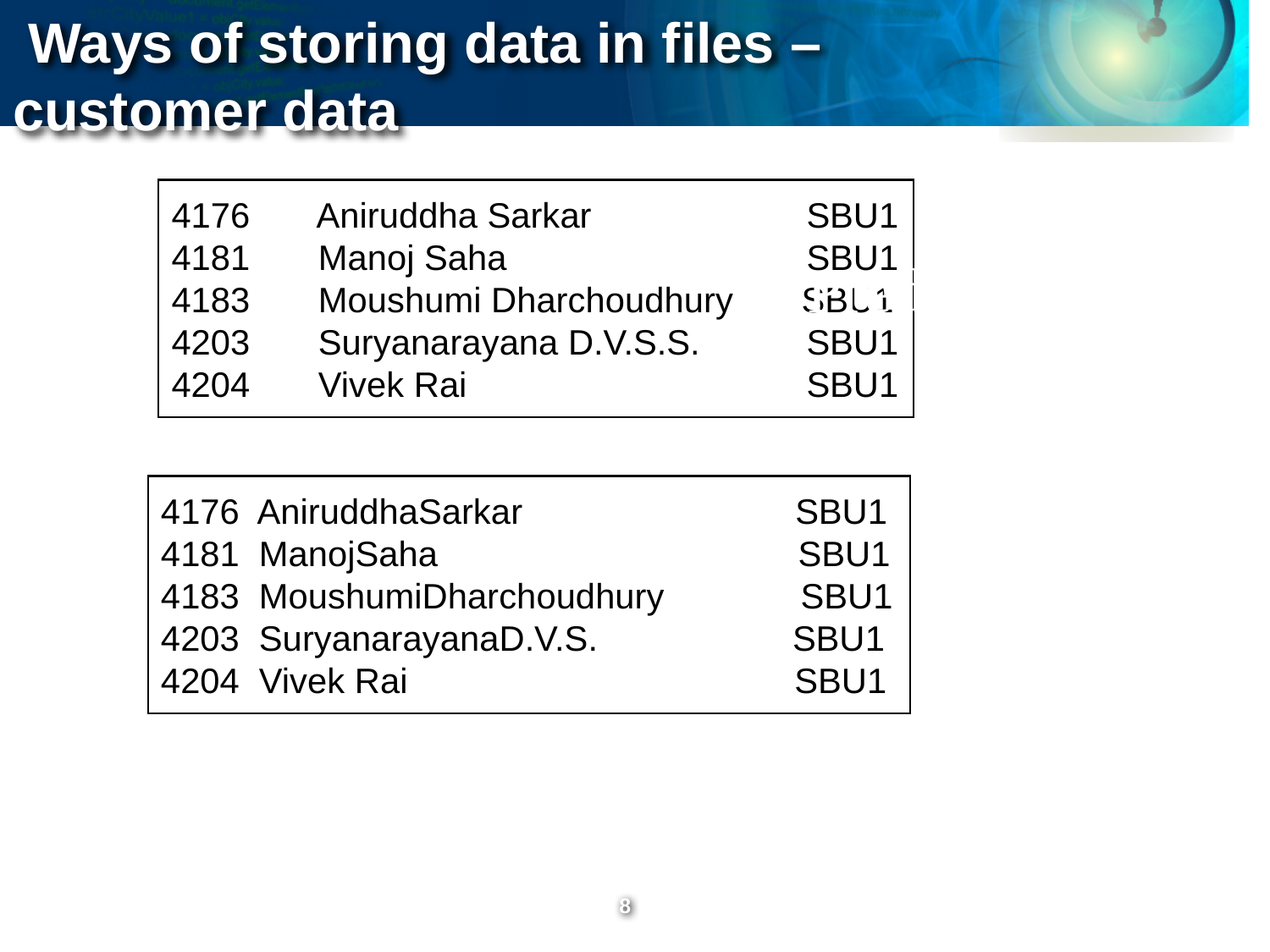

Ways of storing data in files –
customer data
4176       Aniruddha Sarkar		SBU1
4181       Manoj Saha			SBU1
4183       Moushumi Dharchoudhury       SBU1
4203       Suryanarayana D.V.S.S.	SBU1
4204       Vivek Rai			SBU1
Predefined length
4176  AniruddhaSarkar                            SBU1
4181  ManojSaha                                     SBU1
4183  MoushumiDharchoudhury              SBU1
4203  SuryanarayanaD.V.S.                    SBU1
4204  Vivek Rai	                                       SBU1
8